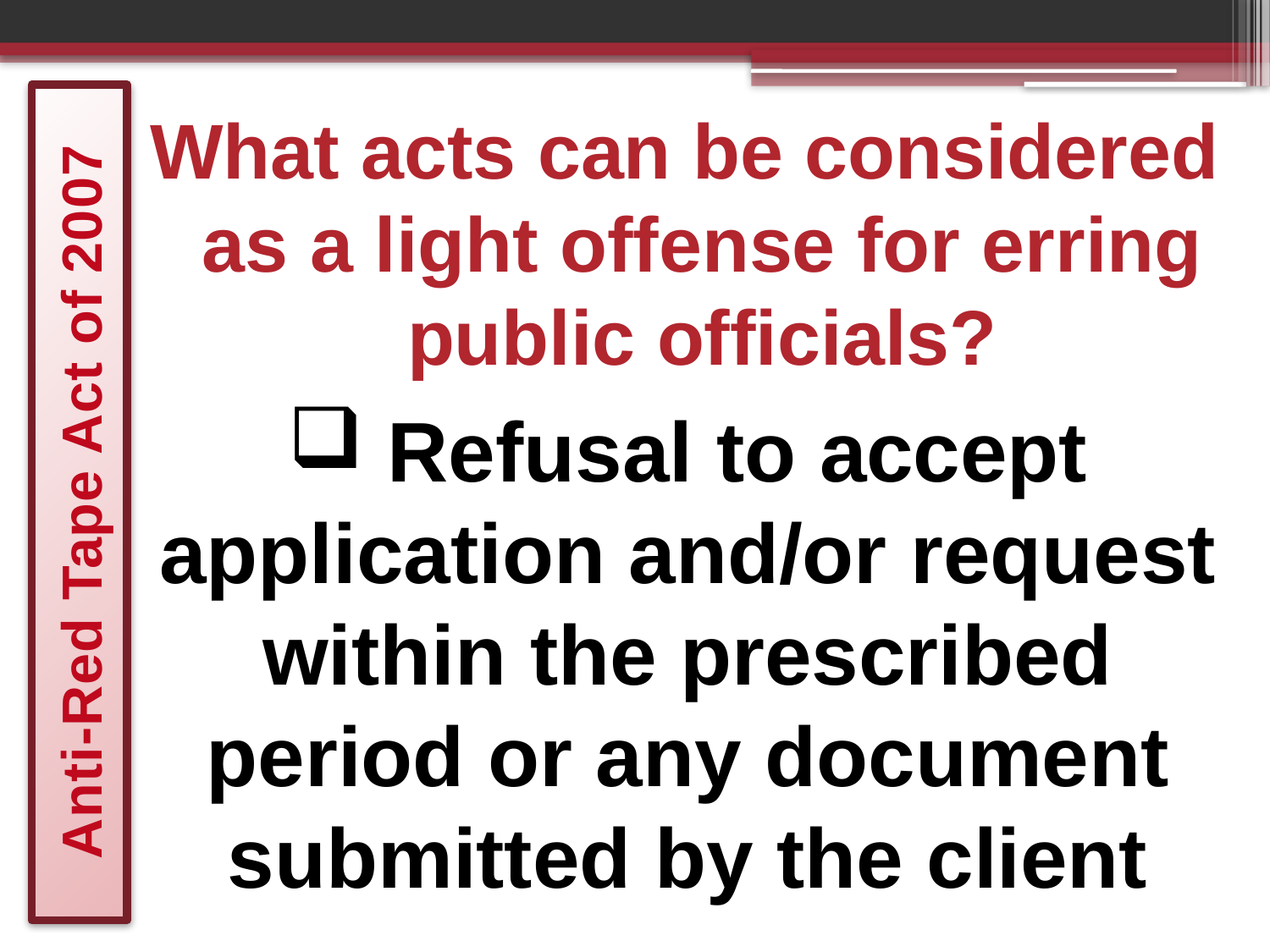

What acts can be considered as a light offense for erring public officials?
 Refusal to accept application and/or request within the prescribed period or any document submitted by the client
# Anti-Red Tape Act of 2007